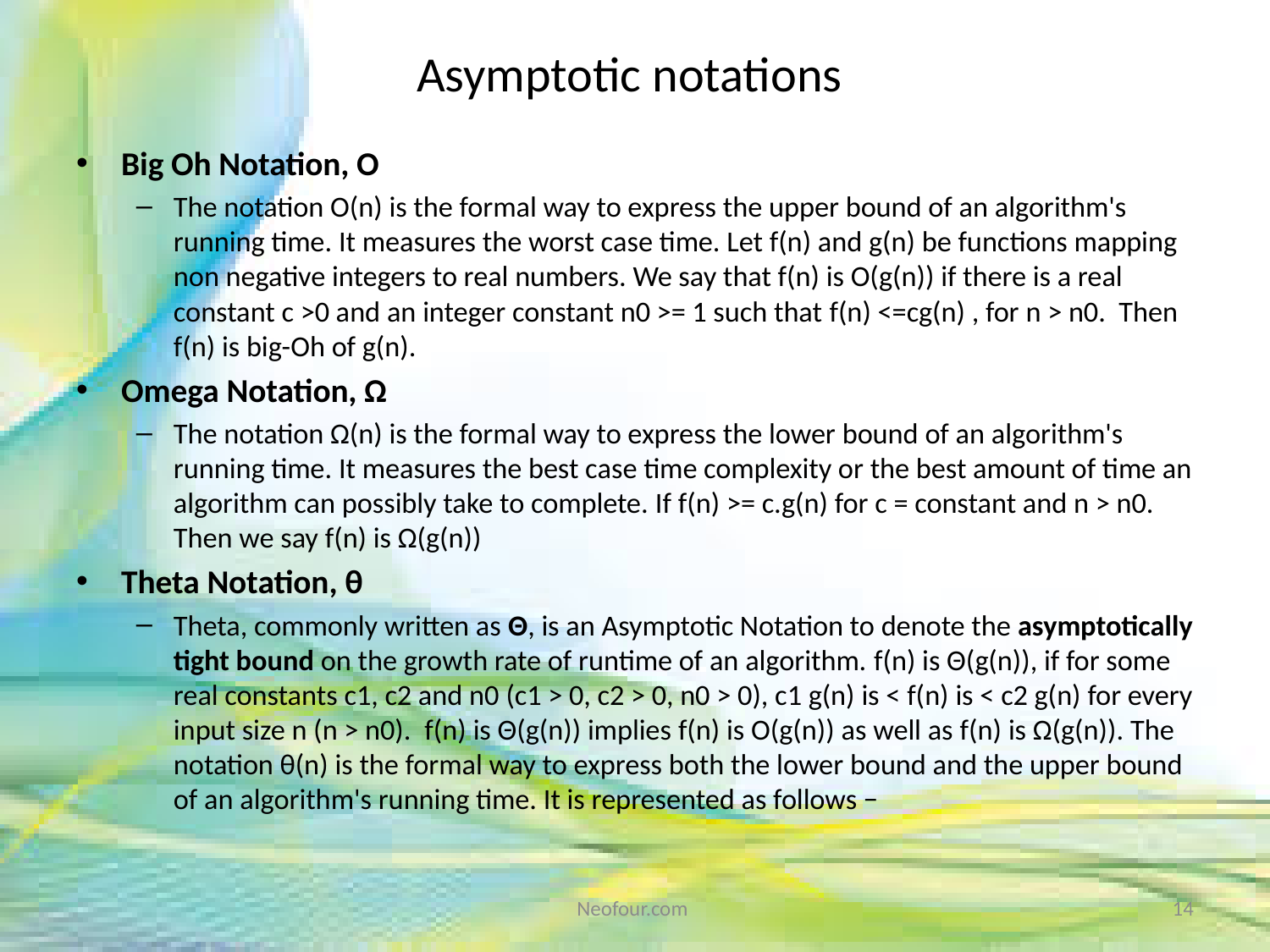

# Asymptotic notations
Big Oh Notation, Ο
The notation Ο(n) is the formal way to express the upper bound of an algorithm's running time. It measures the worst case time. Let f(n) and g(n) be functions mapping non negative integers to real numbers. We say that f(n) is O(g(n)) if there is a real constant c >0 and an integer constant n0 >= 1 such that f(n) <=cg(n) , for n > n0.  Then f(n) is big-Oh of g(n).
Omega Notation, Ω
The notation Ω(n) is the formal way to express the lower bound of an algorithm's running time. It measures the best case time complexity or the best amount of time an algorithm can possibly take to complete. If f(n) >= c.g(n) for c = constant and n > n0. Then we say f(n) is Ω(g(n))
Theta Notation, θ
Theta, commonly written as Θ, is an Asymptotic Notation to denote the asymptotically tight bound on the growth rate of runtime of an algorithm. f(n) is Θ(g(n)), if for some real constants c1, c2 and n0 (c1 > 0, c2 > 0, n0 > 0), c1 g(n) is < f(n) is < c2 g(n) for every input size n (n > n0).  f(n) is Θ(g(n)) implies f(n) is O(g(n)) as well as f(n) is Ω(g(n)). The notation θ(n) is the formal way to express both the lower bound and the upper bound of an algorithm's running time. It is represented as follows −

Neofour.com
14